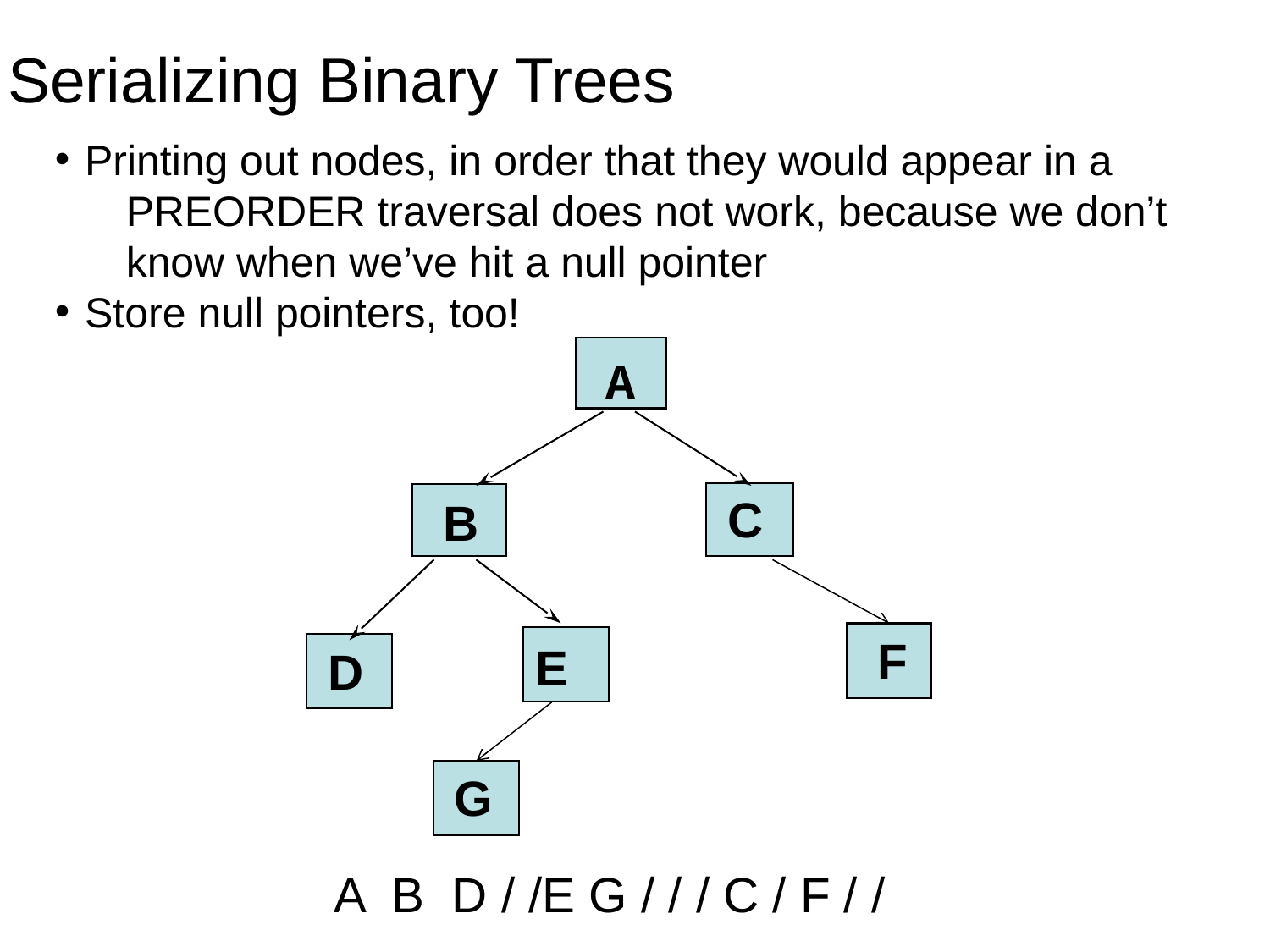

Serializing Binary Trees
Printing out nodes, in order that they would appear in a
      PREORDER traversal does not work, because we don’t
      know when we’ve hit a null pointer
Store null pointers, too!

A

C

B

F

E

D

G
A  B  D / /E G / / / C / F / /